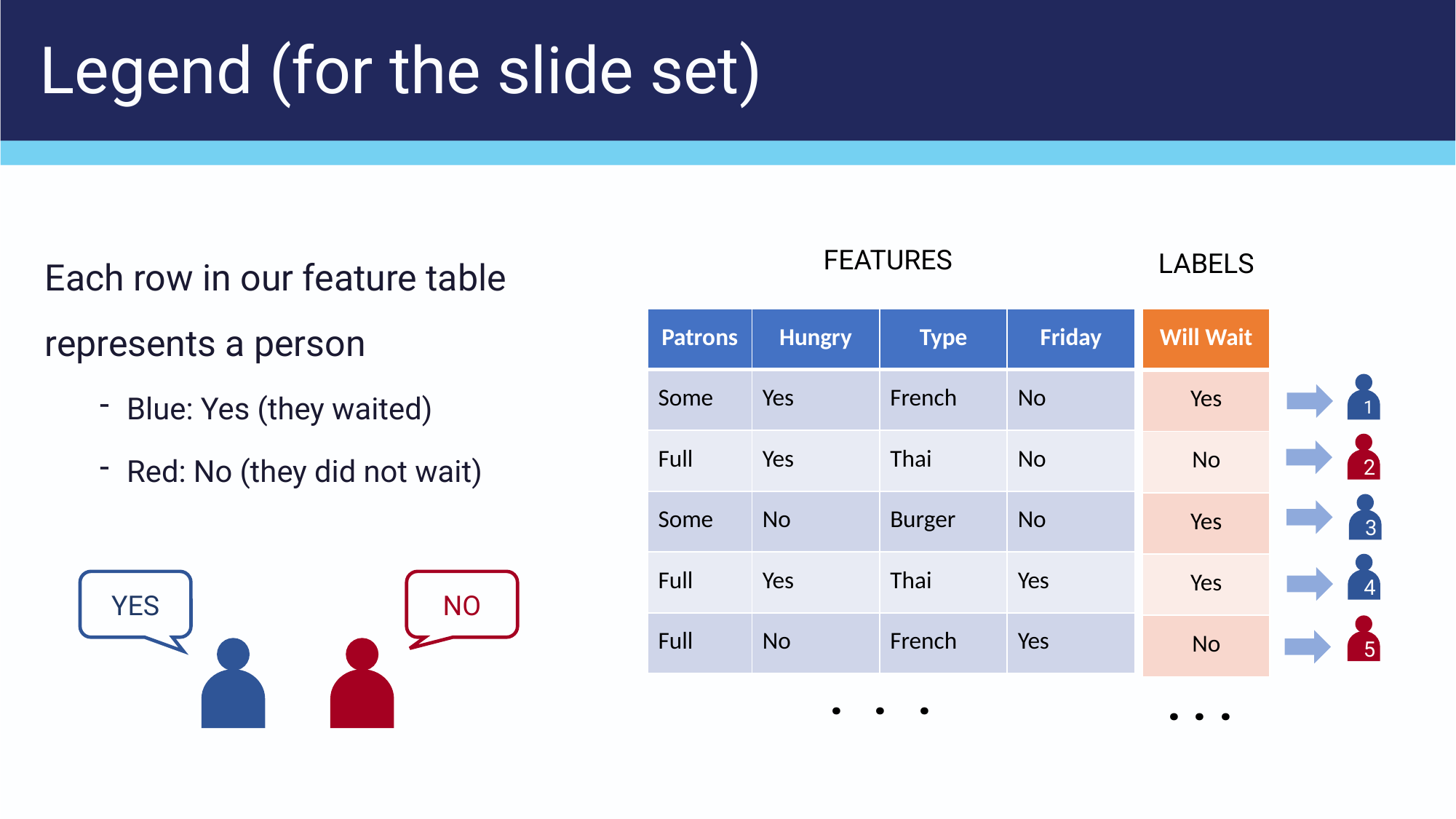

# Legend (for the slide set)
Each row in our feature table represents a person
Blue: Yes (they waited)
Red: No (they did not wait)

FEATURES
LABELS
| Patrons | Hungry | Type | Friday |
| --- | --- | --- | --- |
| Some | Yes | French | No |
| Full | Yes | Thai | No |
| Some | No | Burger | No |
| Full | Yes | Thai | Yes |
| Full | No | French | Yes |
| Will Wait |
| --- |
| Yes |
| No |
| Yes |
| Yes |
| No |

1

2

3

4

YES
NO

5

. . .
. . .